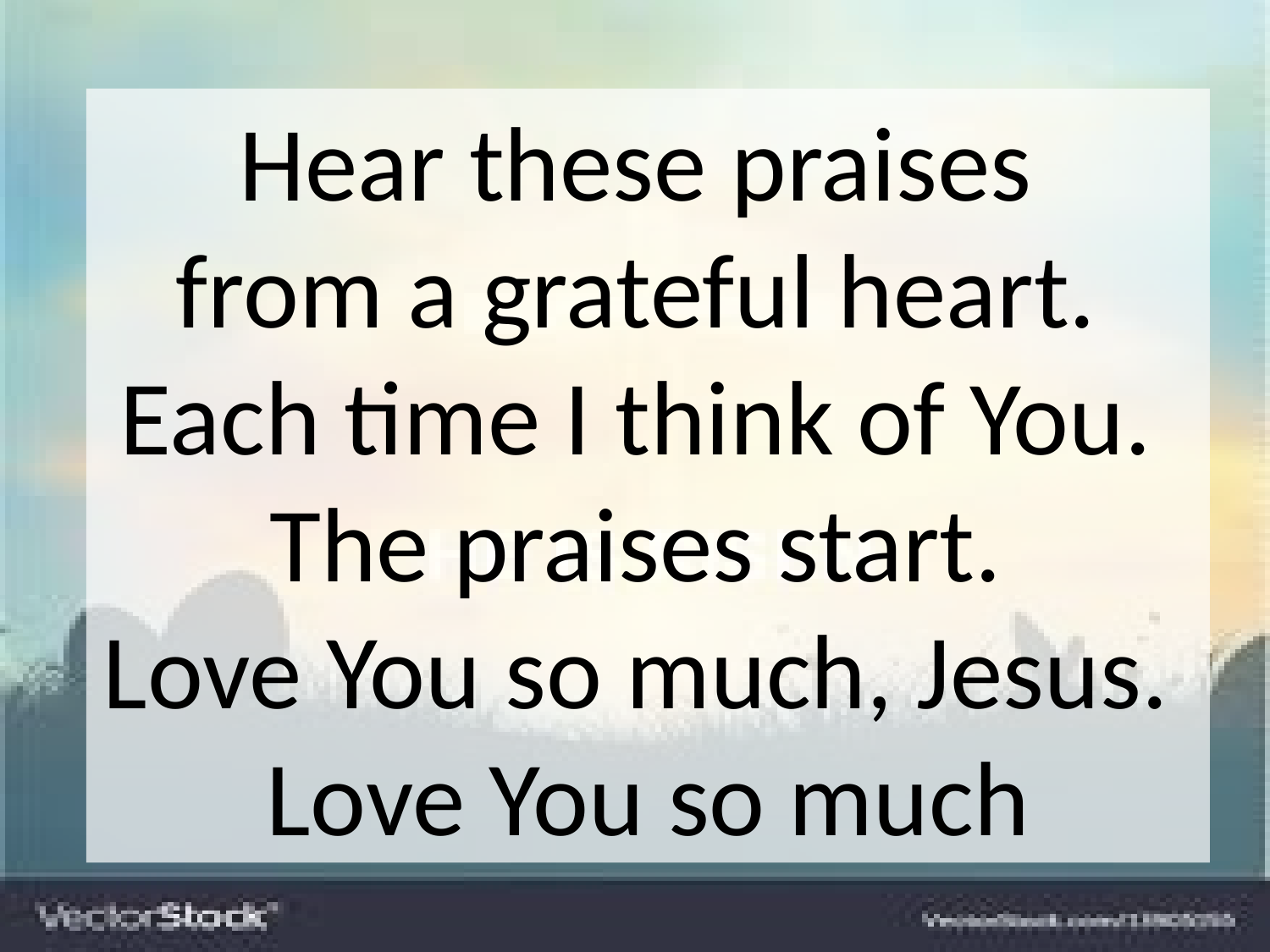

Hear these praises
from a grateful heart.
Each time I think of You.
The praises start.
Love You so much, Jesus.
Love You so much